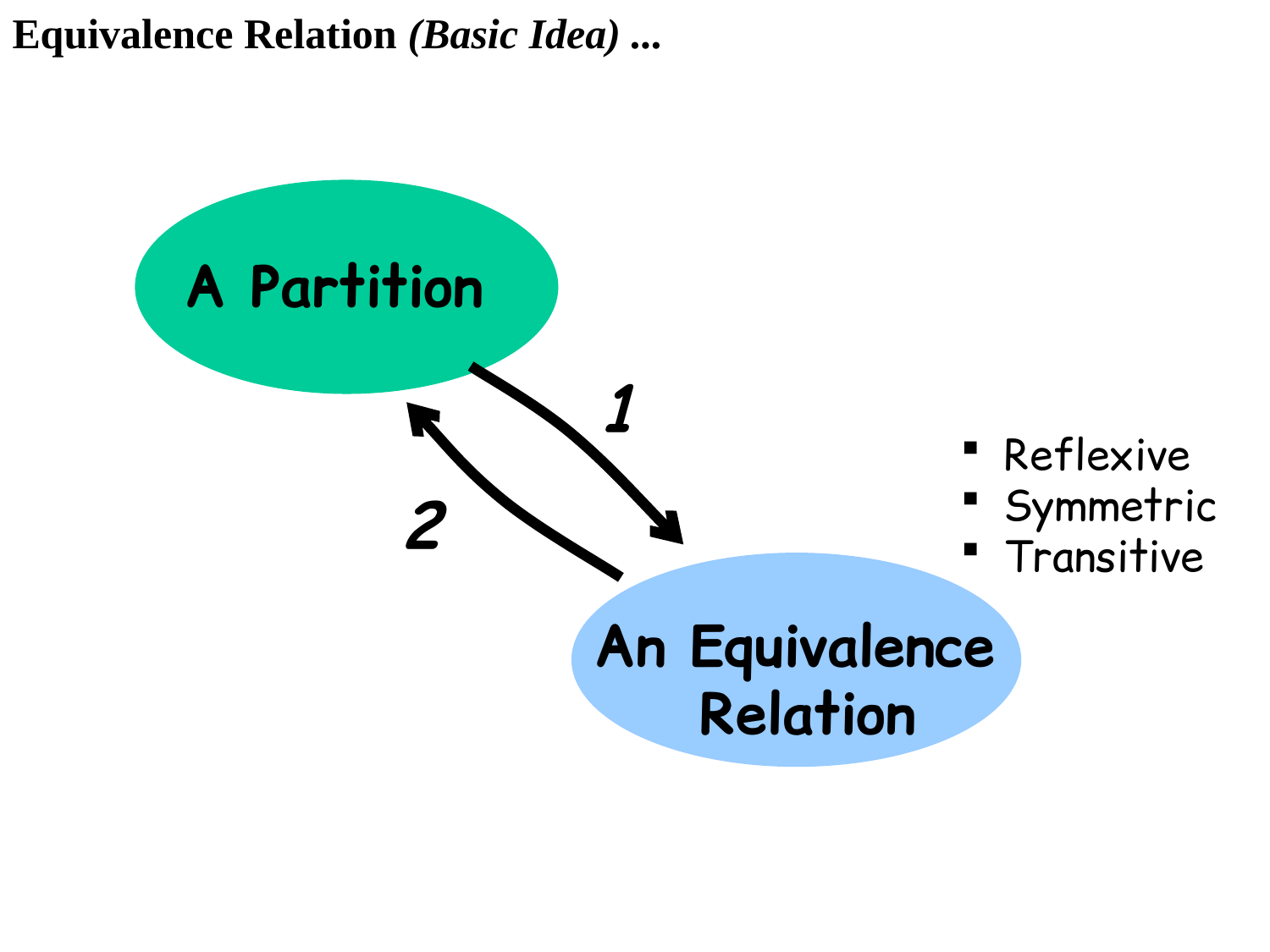

Equivalence Relation (Basic Idea) ...

A Partition
1

 Reflexive
 Symmetric
 Transitive
2

An Equivalence
Relation